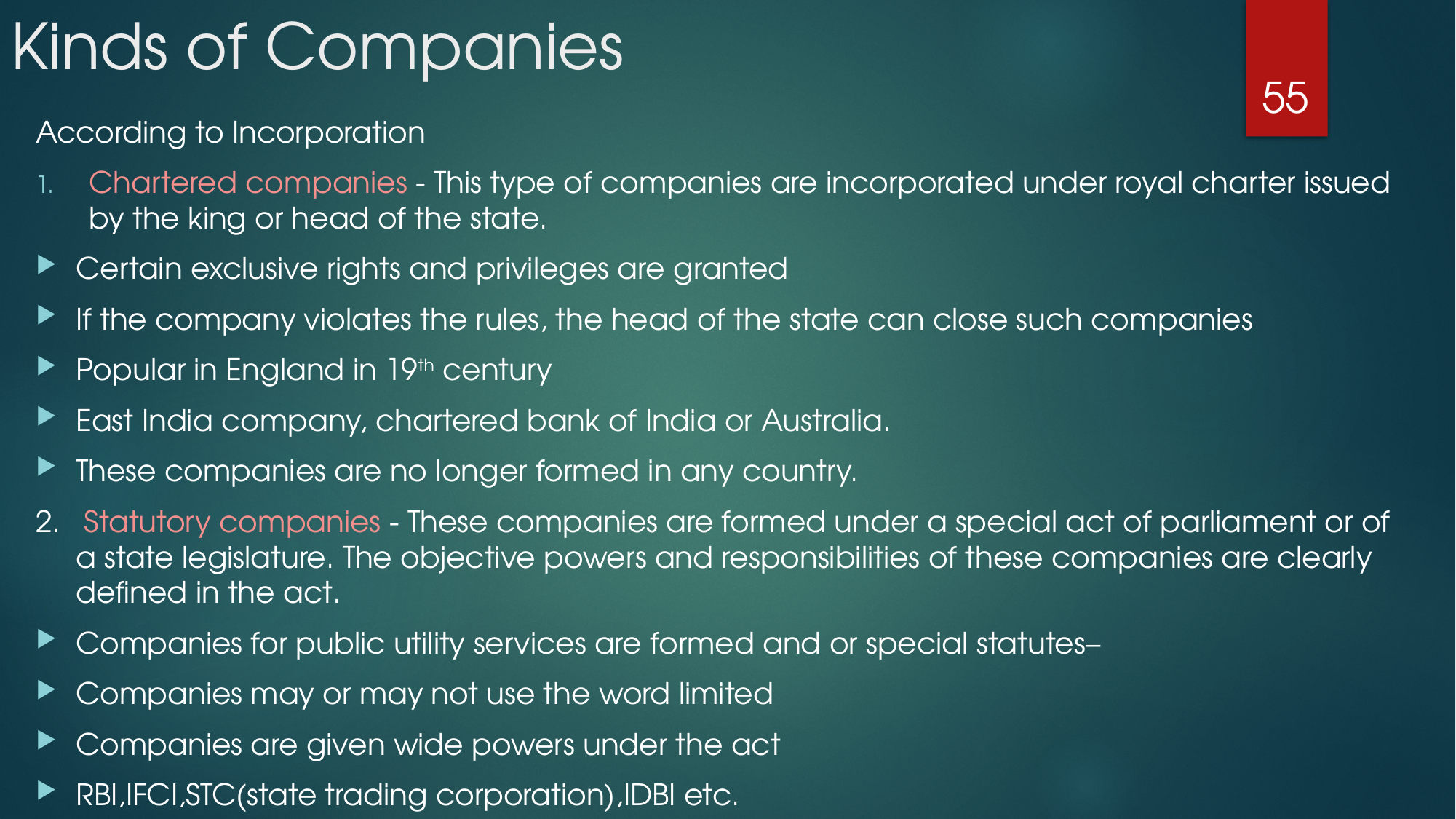

# Kinds of Companies
55
According to Incorporation
Chartered companies - This type of companies are incorporated under royal charter issued by the king or head of the state.
Certain exclusive rights and privileges are granted
If the company violates the rules, the head of the state can close such companies
Popular in England in 19th century
East India company, chartered bank of India or Australia.
These companies are no longer formed in any country.
2.	 Statutory companies - These companies are formed under a special act of parliament or of a state legislature. The objective powers and responsibilities of these companies are clearly defined in the act.
Companies for public utility services are formed and or special statutes–
Companies may or may not use the word limited
Companies are given wide powers under the act
RBI,IFCI,STC(state trading corporation),IDBI etc.